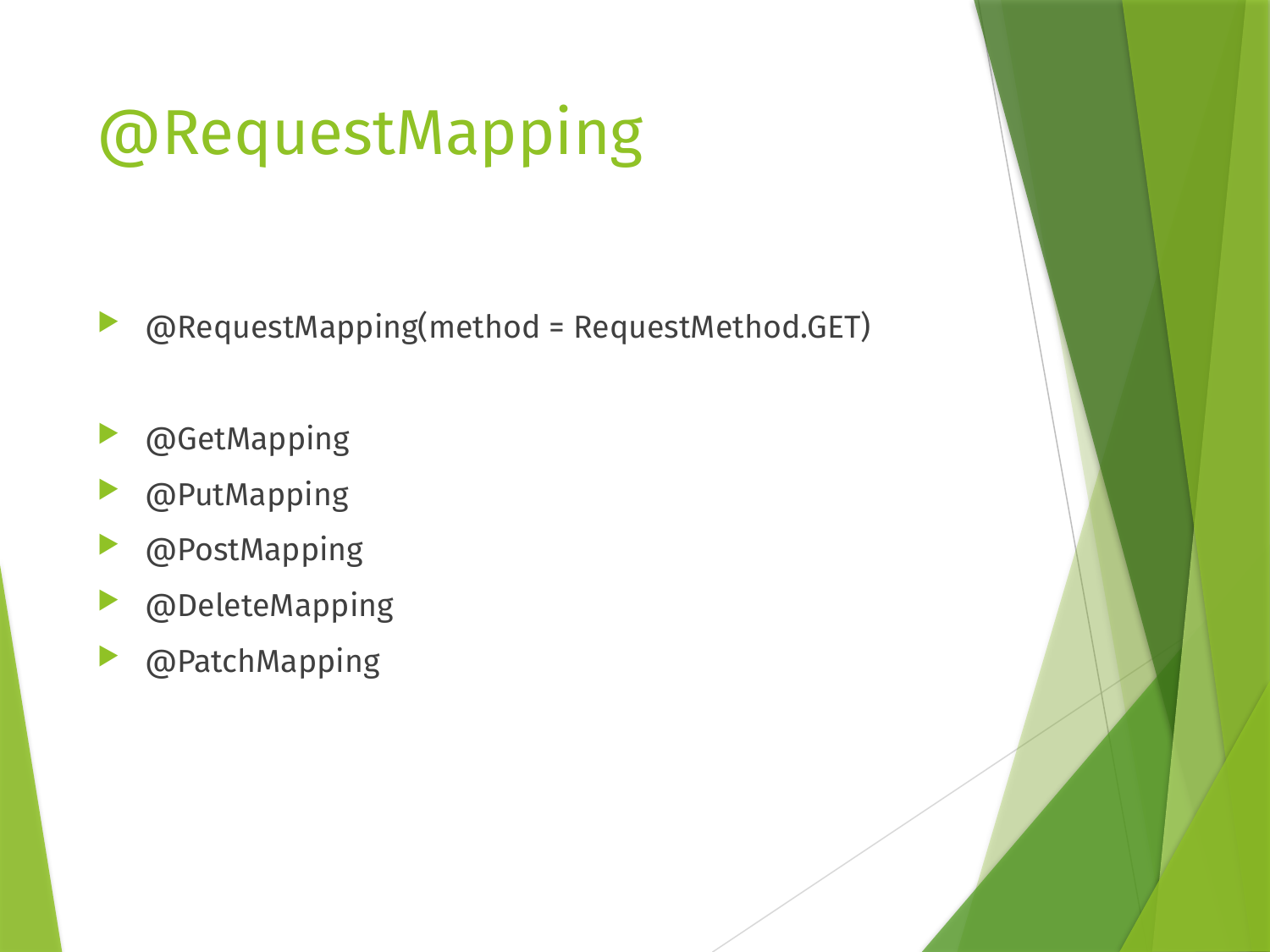

# @RequestMapping
@RequestMapping(method = RequestMethod.GET)

@GetMapping
@PutMapping
@PostMapping
@DeleteMapping
@PatchMapping